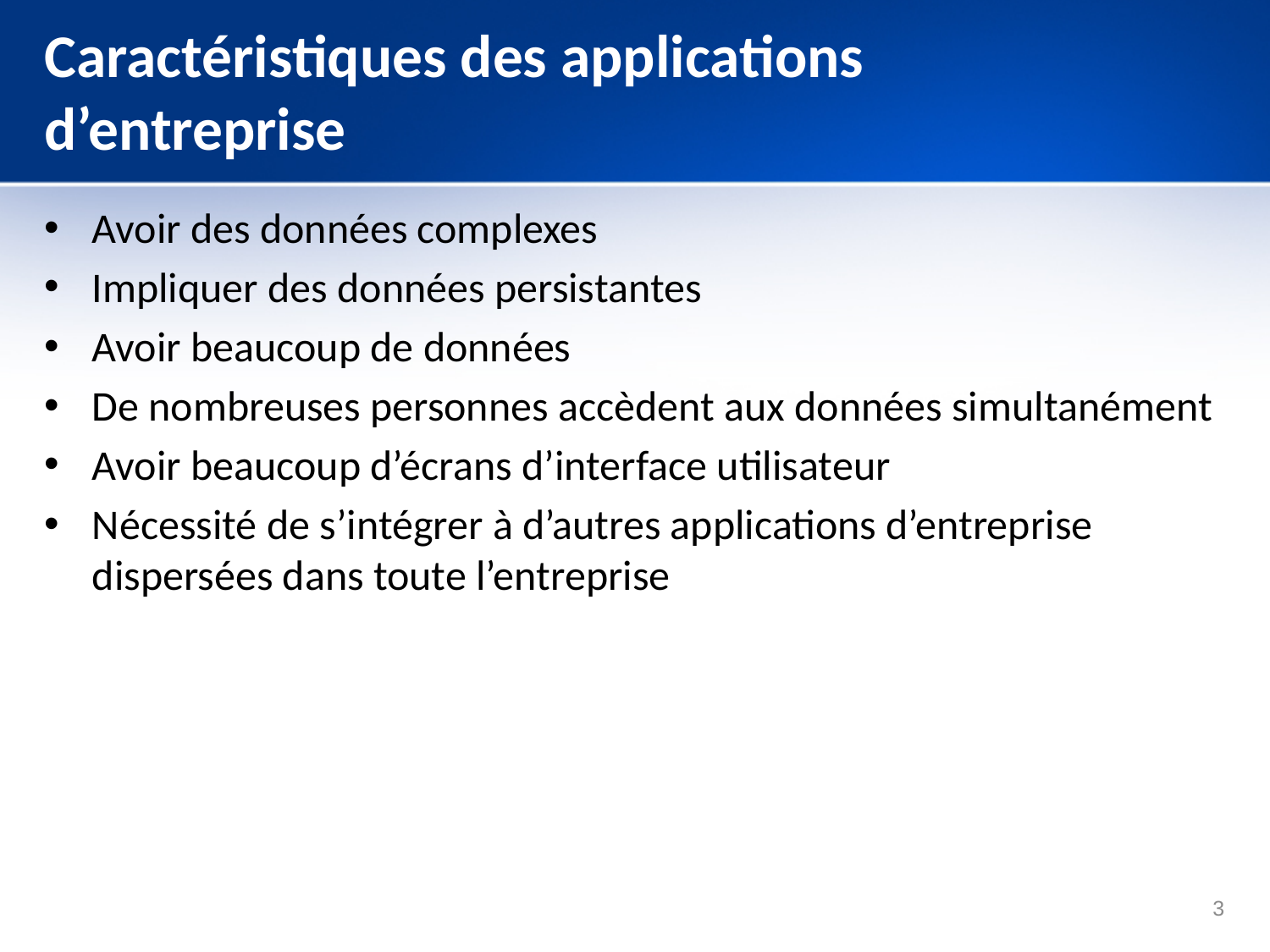

# Caractéristiques des applications d’entreprise
Avoir des données complexes
Impliquer des données persistantes
Avoir beaucoup de données
De nombreuses personnes accèdent aux données simultanément
Avoir beaucoup d’écrans d’interface utilisateur
Nécessité de s’intégrer à d’autres applications d’entreprise dispersées dans toute l’entreprise
3